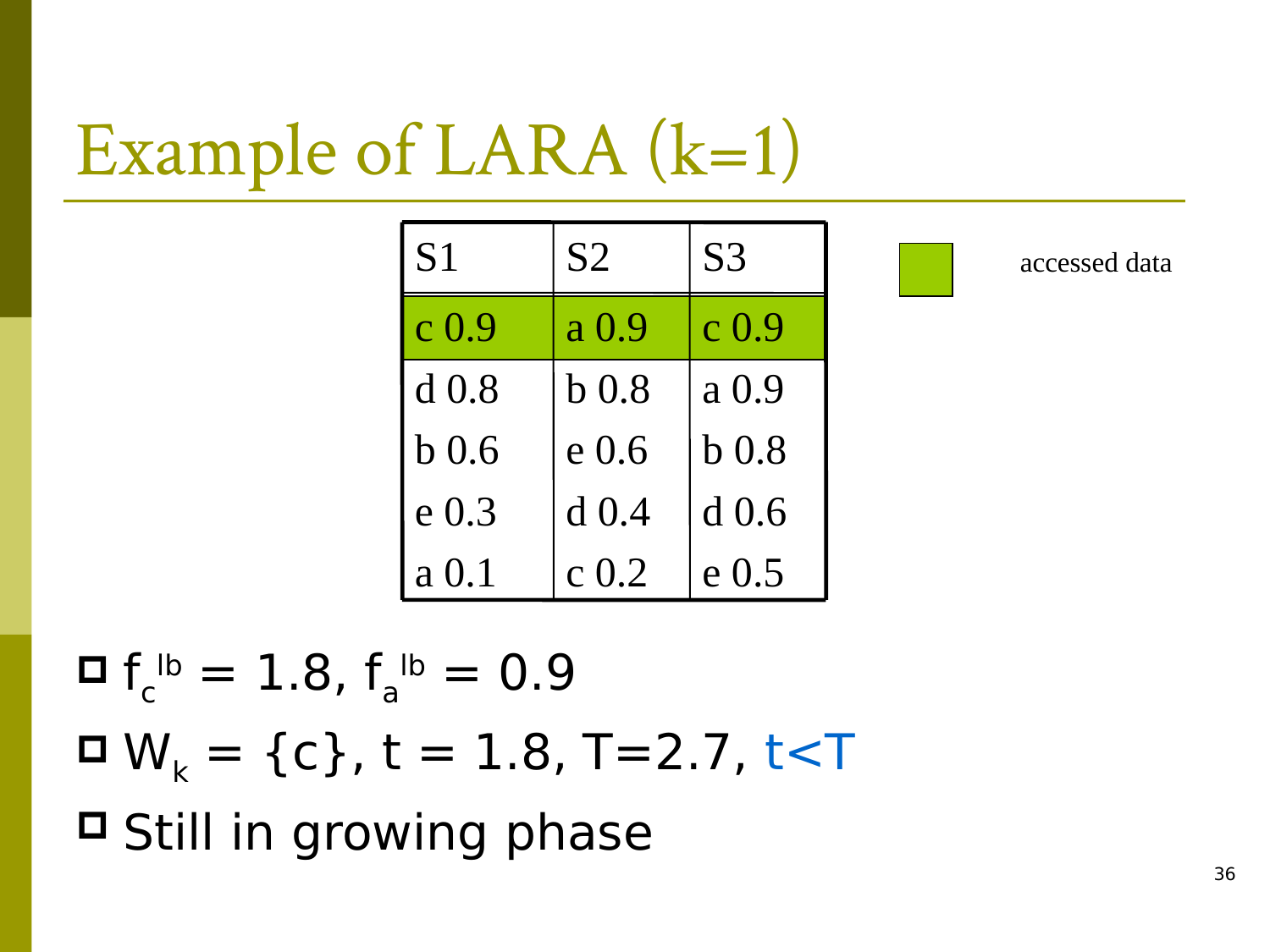

Example of LARA (k=1)
S1

S2

S3

c 0.9
d 0.8
b 0.6
e 0.3
a 0.1

a 0.9
b 0.8
e 0.6
d 0.4
c 0.2
c 0.9
a 0.9
b 0.8
d 0.6
e 0.5

accessed data

fclb = 1.8, falb = 0.9
Wk = {c}, t = 1.8, T=2.7, t<T
Still in growing phase
36